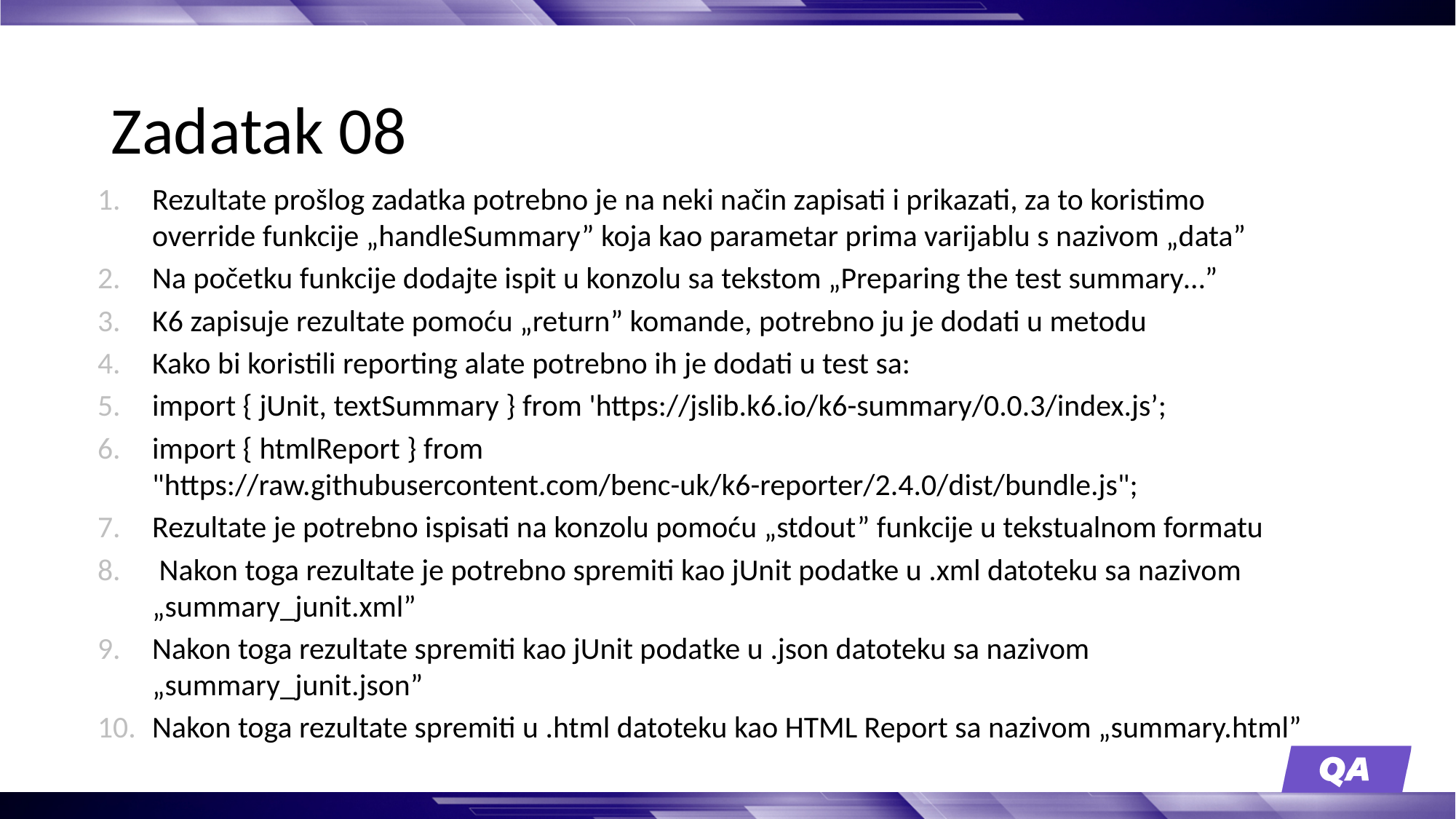

# Zadatak 08
Rezultate prošlog zadatka potrebno je na neki način zapisati i prikazati, za to koristimo override funkcije „handleSummary” koja kao parametar prima varijablu s nazivom „data”
Na početku funkcije dodajte ispit u konzolu sa tekstom „Preparing the test summary…”
K6 zapisuje rezultate pomoću „return” komande, potrebno ju je dodati u metodu
Kako bi koristili reporting alate potrebno ih je dodati u test sa:
import { jUnit, textSummary } from 'https://jslib.k6.io/k6-summary/0.0.3/index.js’;
import { htmlReport } from "https://raw.githubusercontent.com/benc-uk/k6-reporter/2.4.0/dist/bundle.js";
Rezultate je potrebno ispisati na konzolu pomoću „stdout” funkcije u tekstualnom formatu
 Nakon toga rezultate je potrebno spremiti kao jUnit podatke u .xml datoteku sa nazivom „summary_junit.xml”
Nakon toga rezultate spremiti kao jUnit podatke u .json datoteku sa nazivom „summary_junit.json”
Nakon toga rezultate spremiti u .html datoteku kao HTML Report sa nazivom „summary.html”